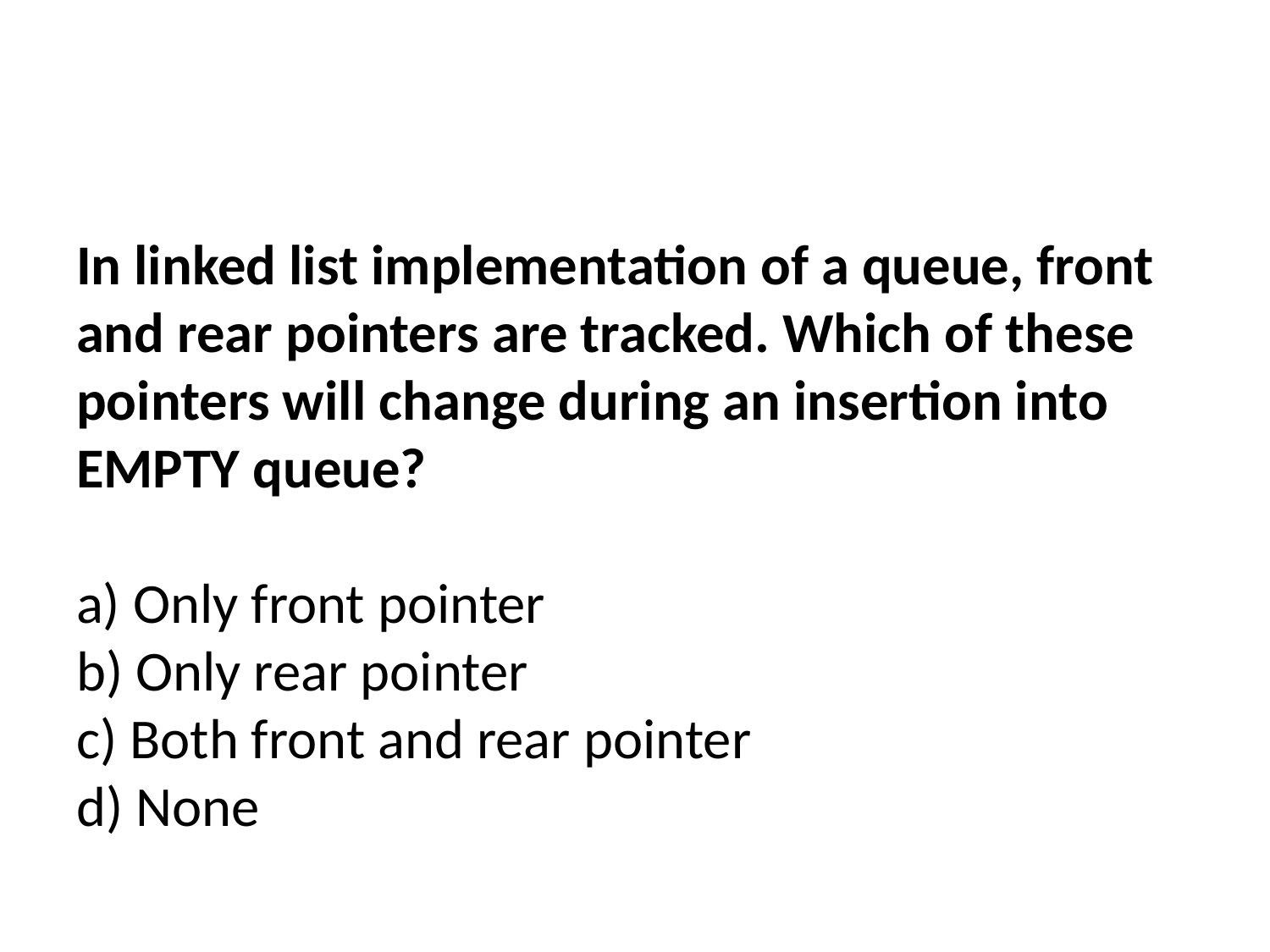

#
In linked list implementation of a queue, front and rear pointers are tracked. Which of these pointers will change during an insertion into EMPTY queue?
a) Only front pointer
b) Only rear pointer
c) Both front and rear pointer 
d) None